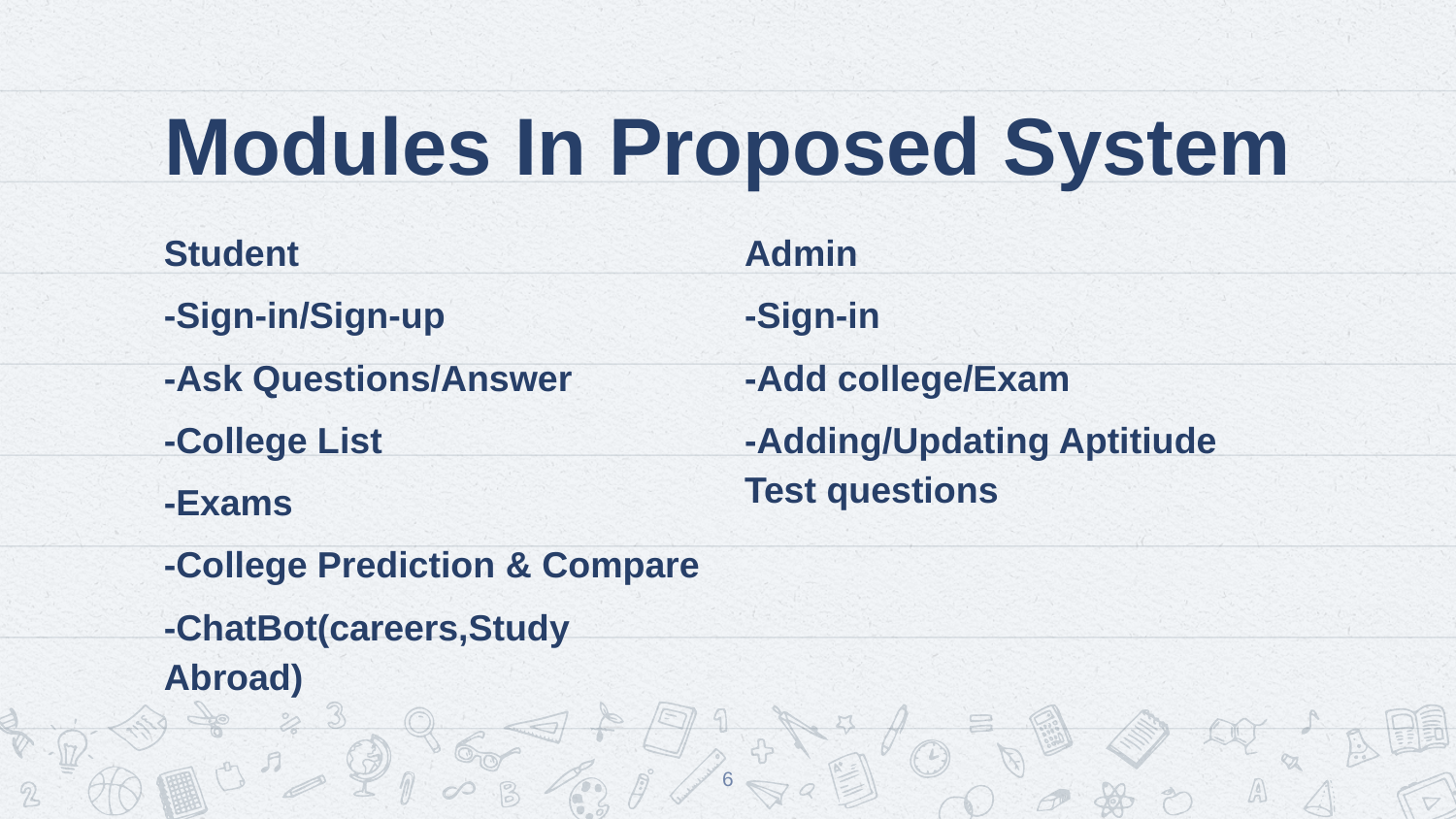

# Modules In Proposed System
Student
-Sign-in/Sign-up
-Ask Questions/Answer
-College List
-Exams
-College Prediction & Compare
-ChatBot(careers,Study Abroad)

Admin
-Sign-in
-Add college/Exam
-Adding/Updating Aptitiude Test questions
6